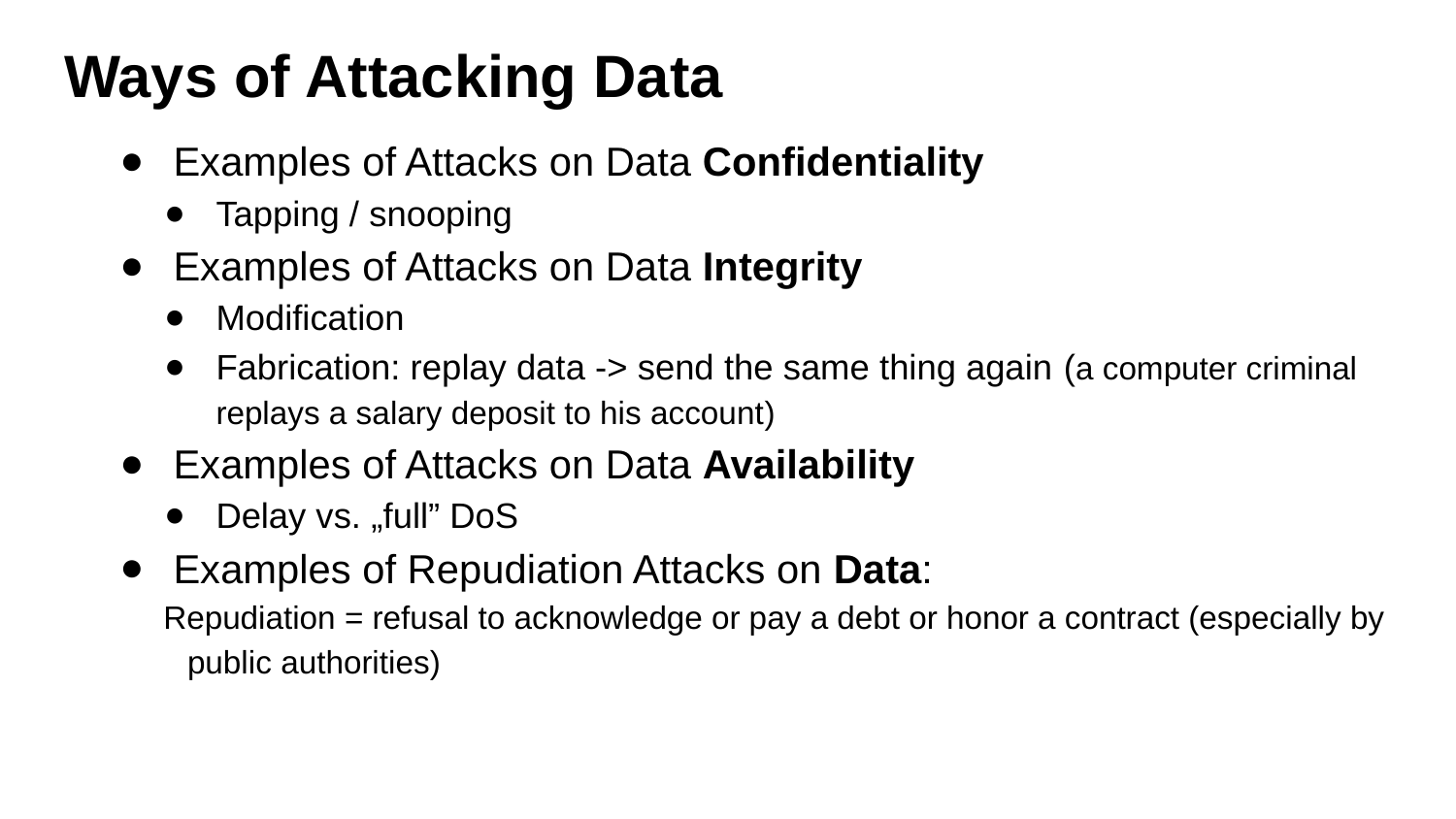

# Ways of Attacking Data
Examples of Attacks on Data Confidentiality​
Tapping / snooping​
Examples of Attacks on Data Integrity​
Modification​
Fabrication: replay data -> send the same thing again​ (a computer criminal replays a salary deposit to his account​)
Examples of Attacks on Data Availability​
Delay vs. „full” DoS​
Examples of Repudiation Attacks on Data:​
Repudiation = refusal to acknowledge or pay a debt or honor a contract (especially by public authorities)